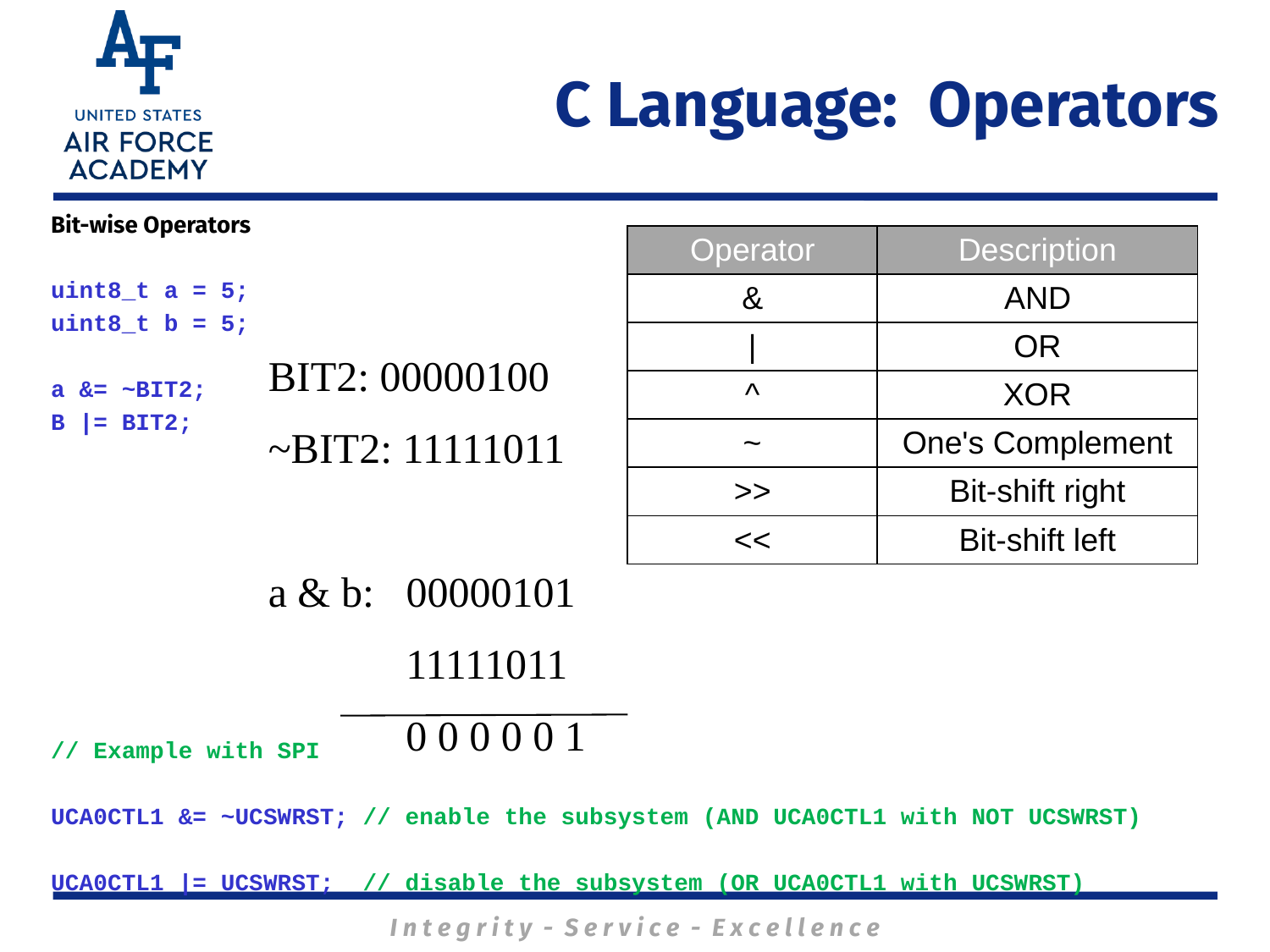

# C Language:  Operators
Bit-wise Operators

uint8_t a = 5;
uint8_t b = 5;

a &= ~BIT2;
B |= BIT2;

// Example with SPI

UCA0CTL1 &= ~UCSWRST; // enable the subsystem (AND UCA0CTL1 with NOT UCSWRST)

UCA0CTL1 |= UCSWRST;  // disable the subsystem (OR UCA0CTL1 with UCSWRST)
| Operator | Description |
| --- | --- |
| & | AND |
| | | OR |
| ^ | XOR |
| ~ | One's Complement |
| >> | Bit-shift right |
| << | Bit-shift left |
BIT2: 00000100
~BIT2: 11111011

a & b:   00000101
             11111011
             0 0 0 0 0 1